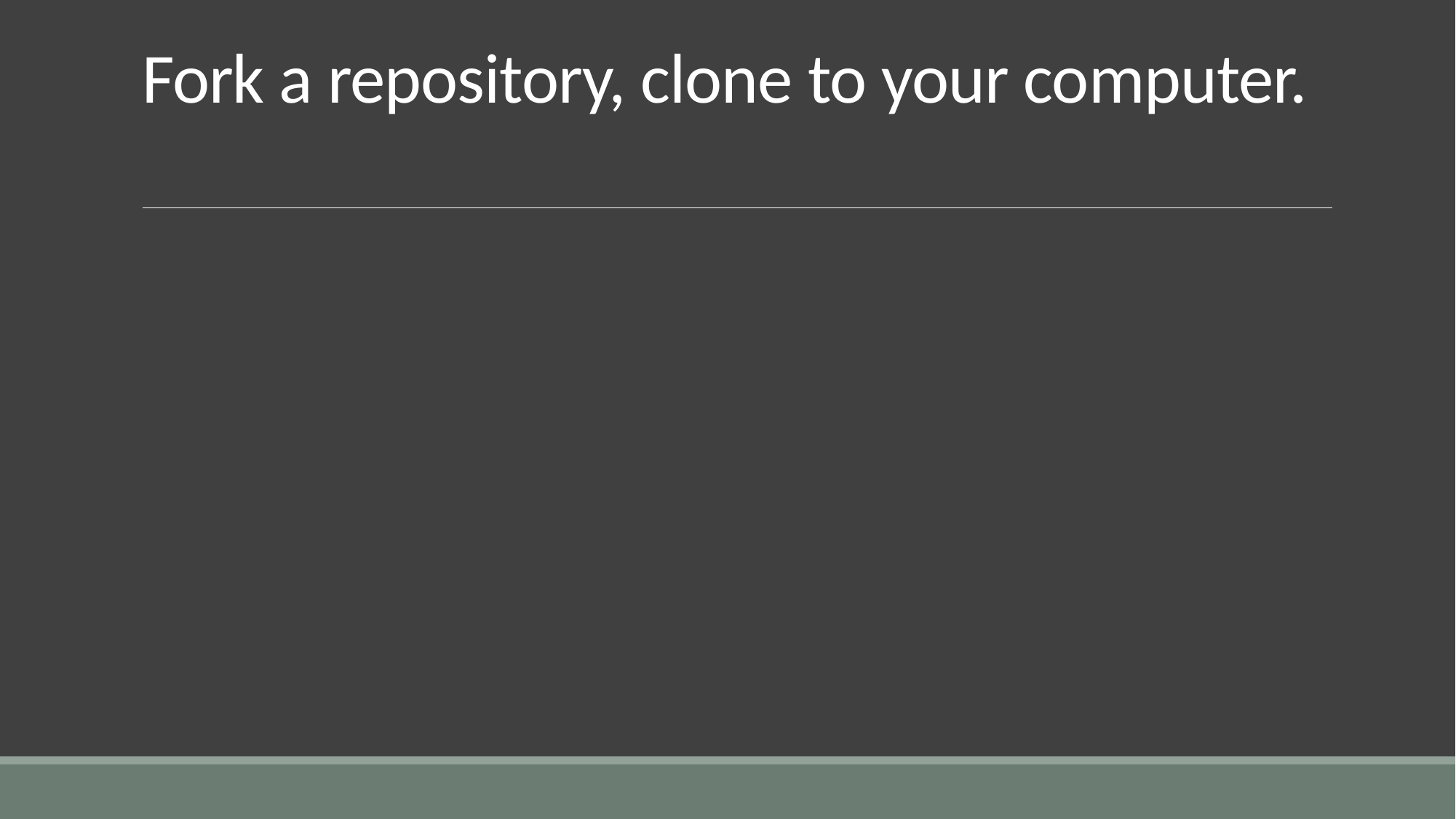

# Fork a repository, clone to your computer.